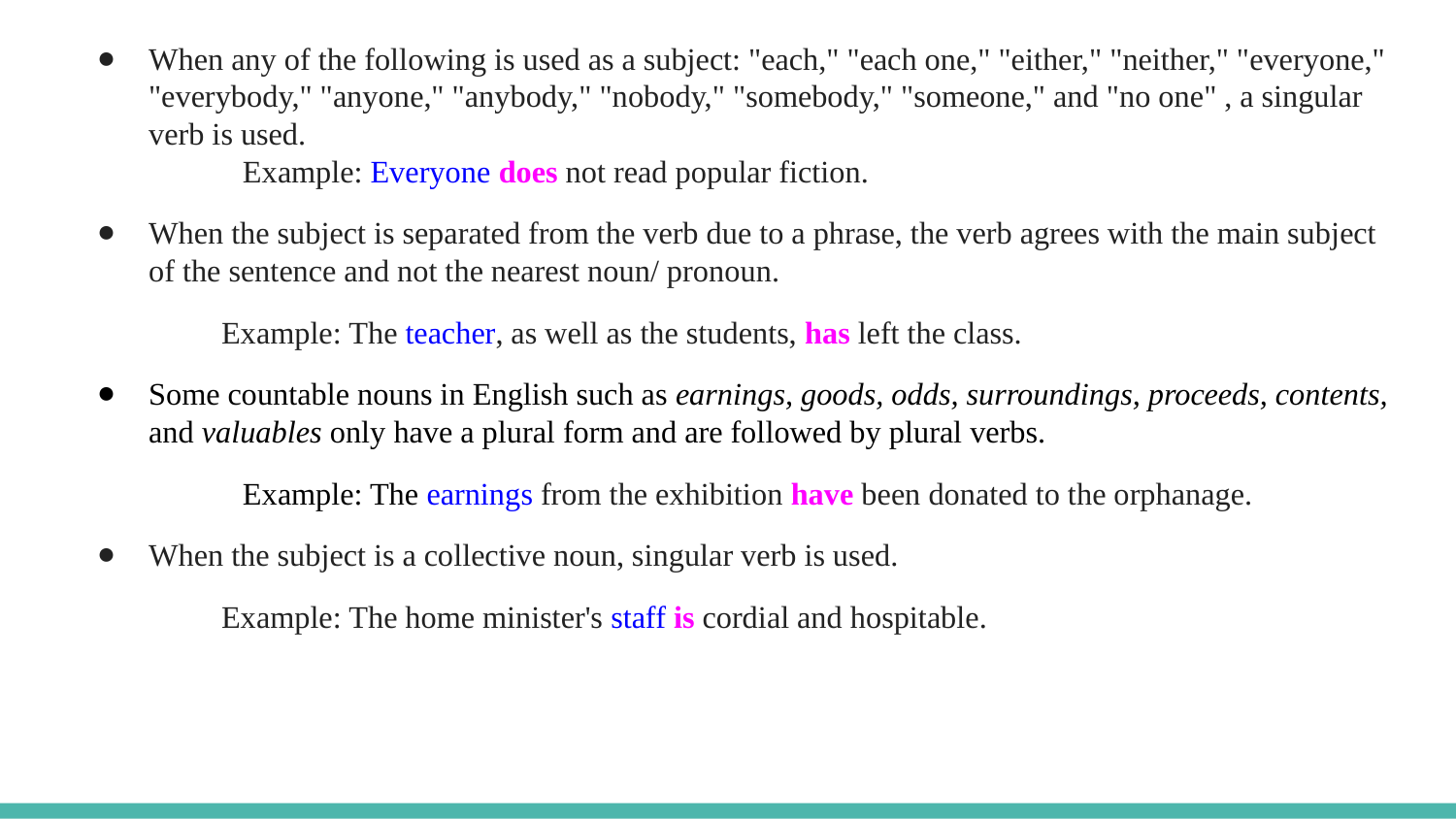

When any of the following is used as a subject: "each," "each one," "either," "neither," "everyone," "everybody," "anyone," "anybody," "nobody," "somebody," "someone," and "no one" , a singular verb is used.
	Example: Everyone does not read popular fiction.
When the subject is separated from the verb due to a phrase, the verb agrees with the main subject of the sentence and not the nearest noun/ pronoun.
	Example: The teacher, as well as the students, has left the class.
Some countable nouns in English such as earnings, goods, odds, surroundings, proceeds, contents, and valuables only have a plural form and are followed by plural verbs.
	Example: The earnings from the exhibition have been donated to the orphanage.
When the subject is a collective noun, singular verb is used.
	Example: The home minister's staff is cordial and hospitable.